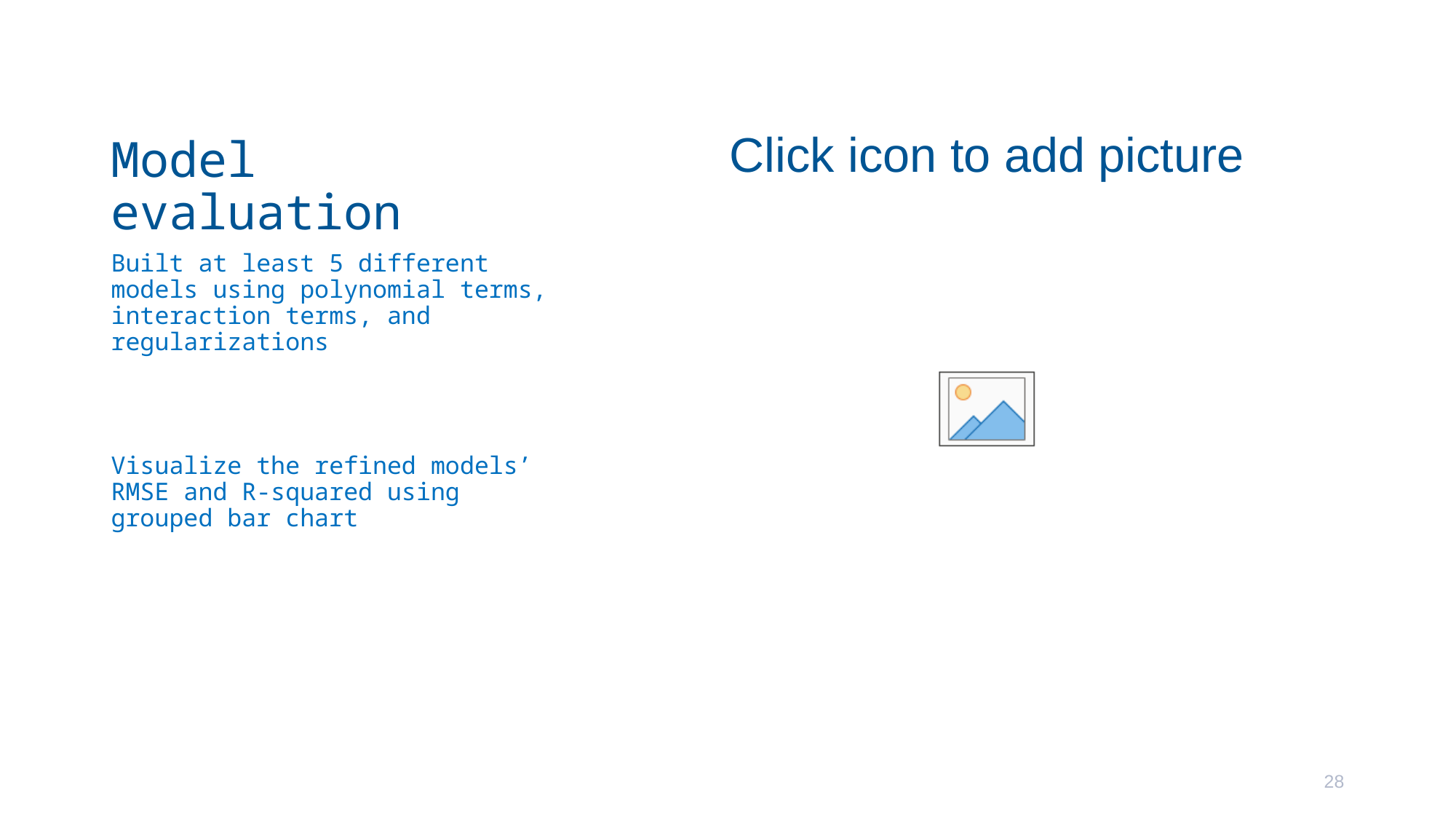

# Model evaluation

Built at least 5 different models using polynomial terms, interaction terms, and regularizations

Visualize the refined models’ RMSE and R-squared using grouped bar chart
28